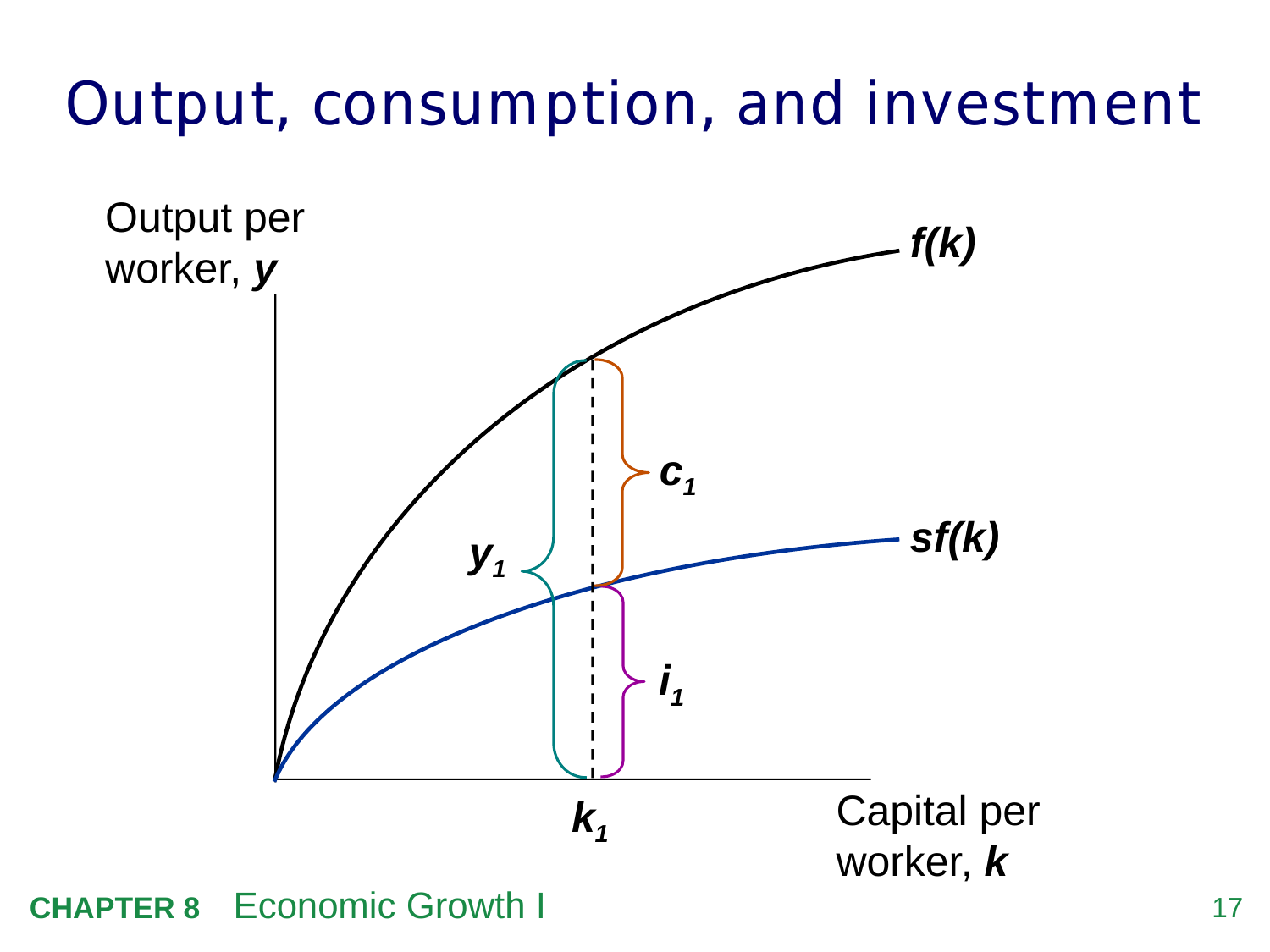

# Output, consumption, and investment
Output per
worker, y

Capital per
worker, k
f(k)

k1

c1

y1
sf(k)

i1